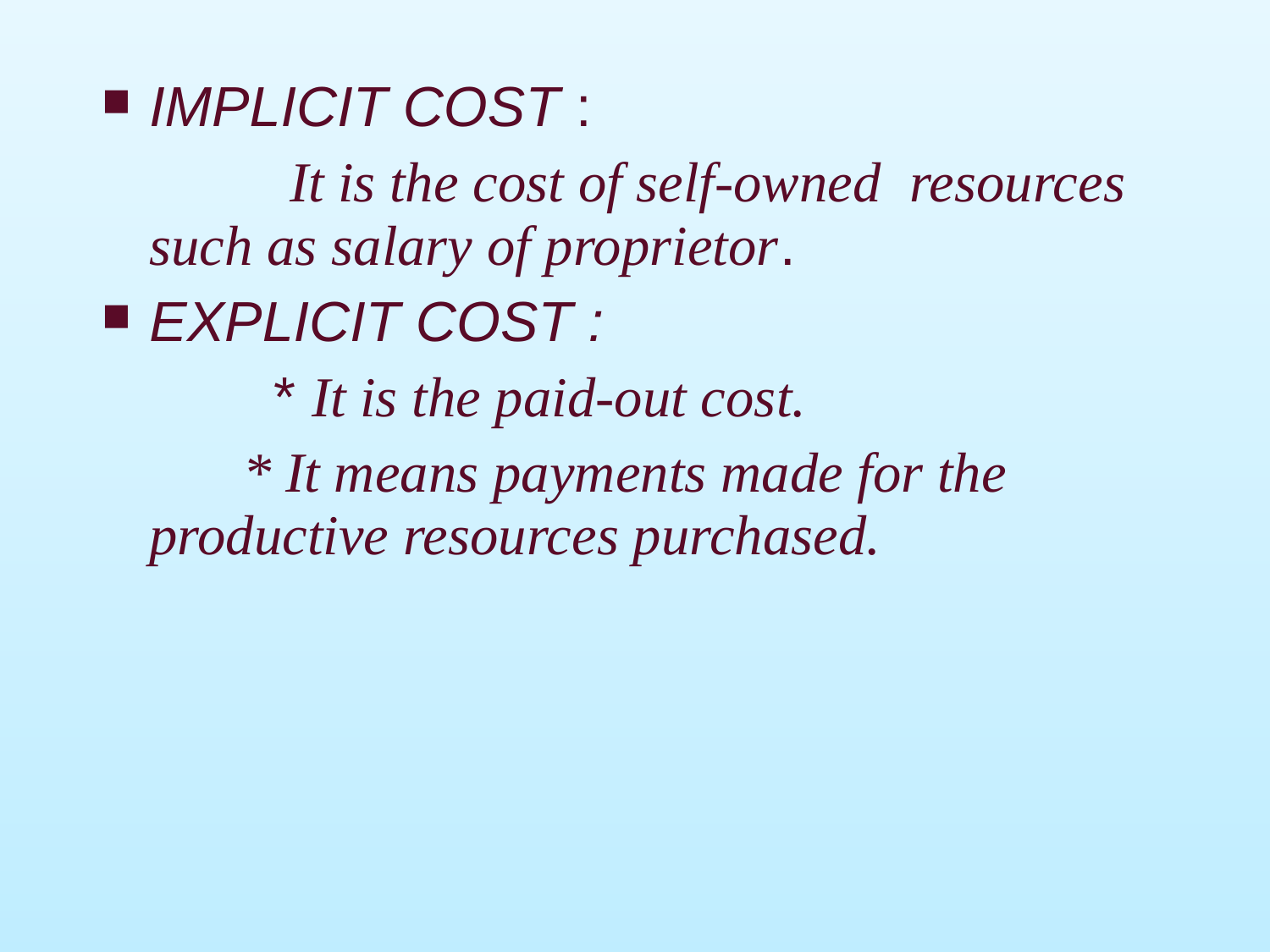

IMPLICIT COST :
            It is the cost of self-owned  resources such as salary of proprietor.
EXPLICIT COST :
           * It is the paid-out cost.
          * It means payments made for the productive resources purchased.